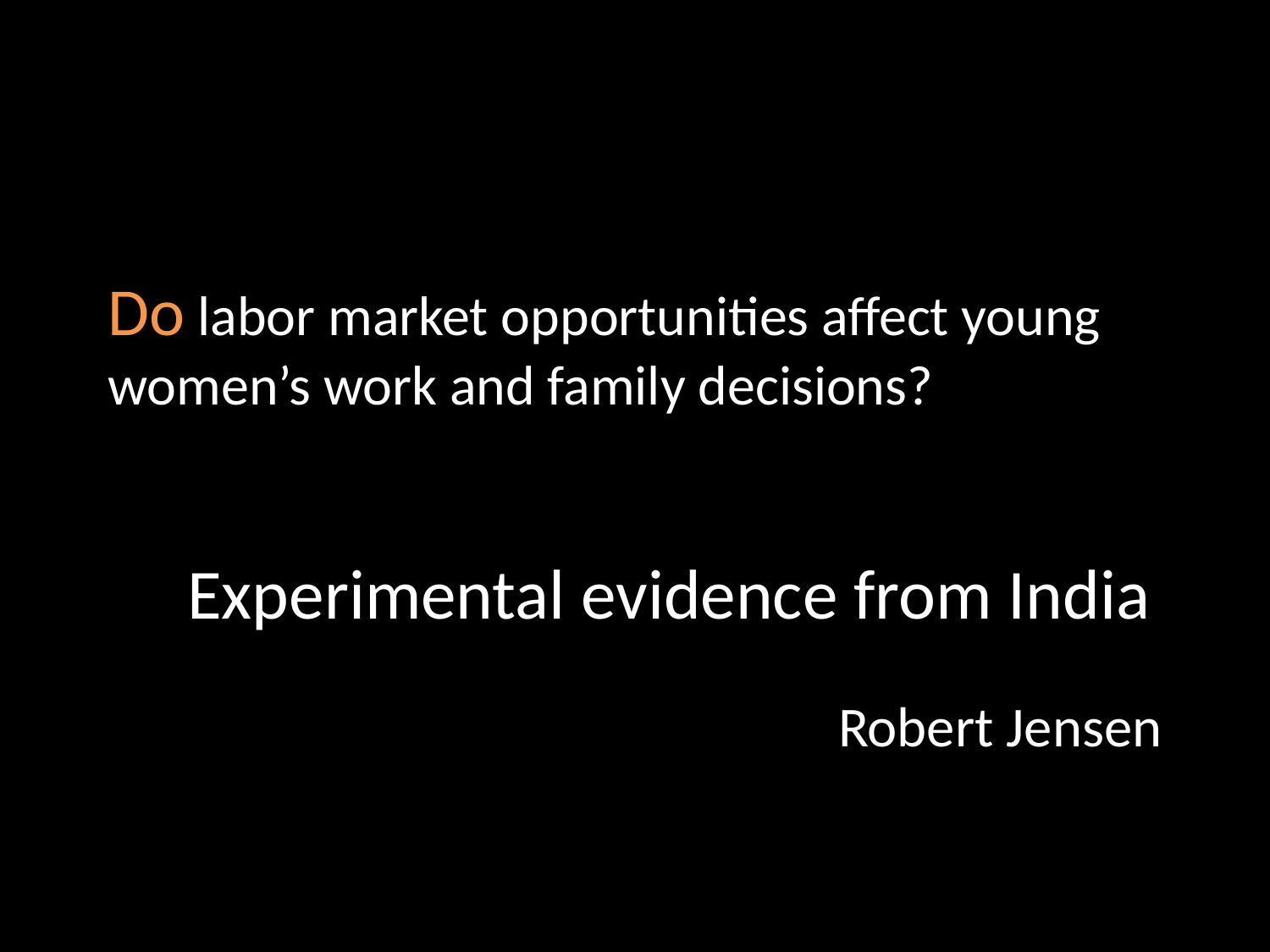

# Do labor market opportunities affect young women’s work and family decisions?
Experimental evidence from India
Robert Jensen